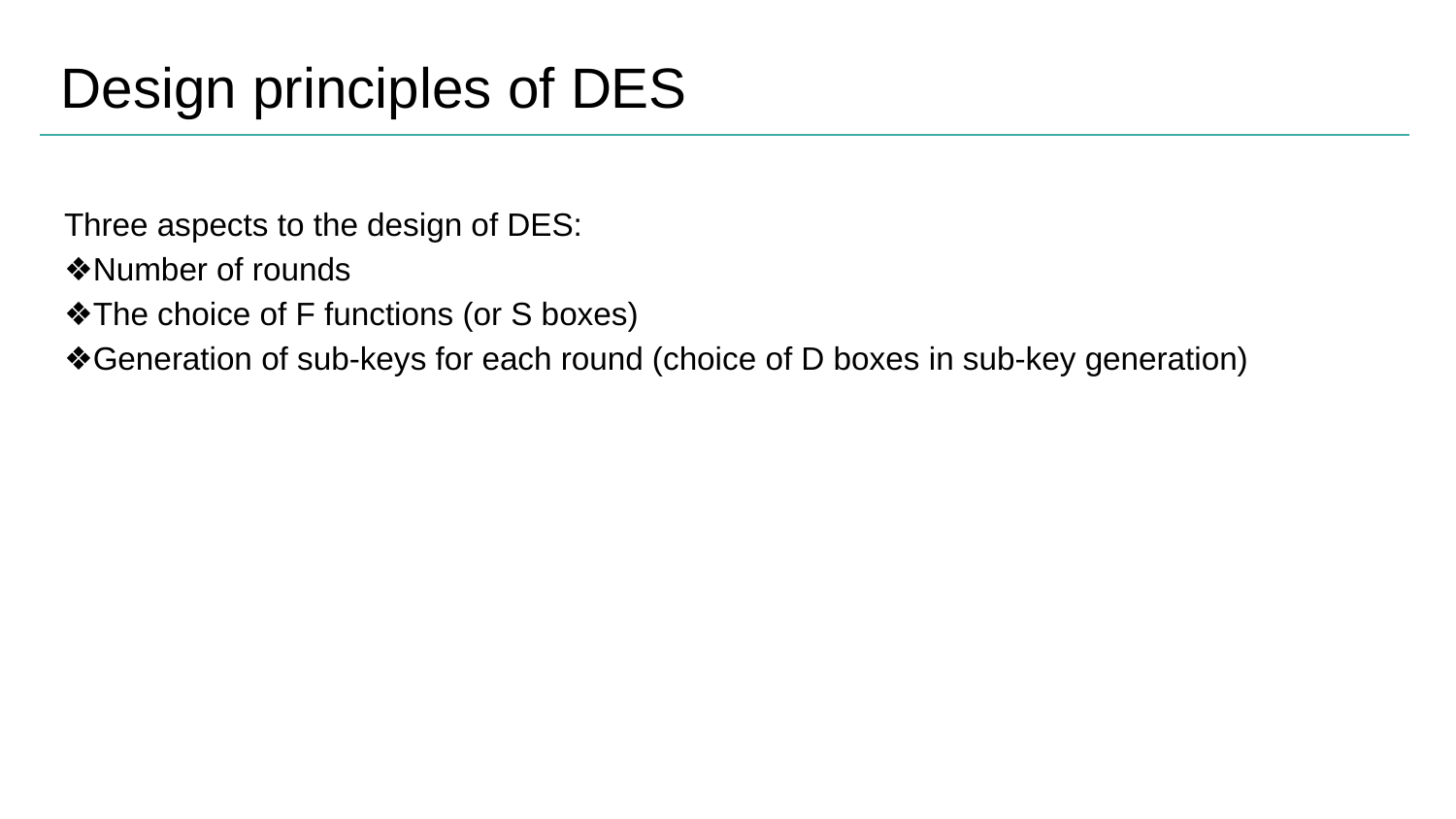

# Design principles of DES
Three aspects to the design of DES:
❖Number of rounds
❖The choice of F functions (or S boxes)
❖Generation of sub-keys for each round (choice of D boxes in sub-key generation)